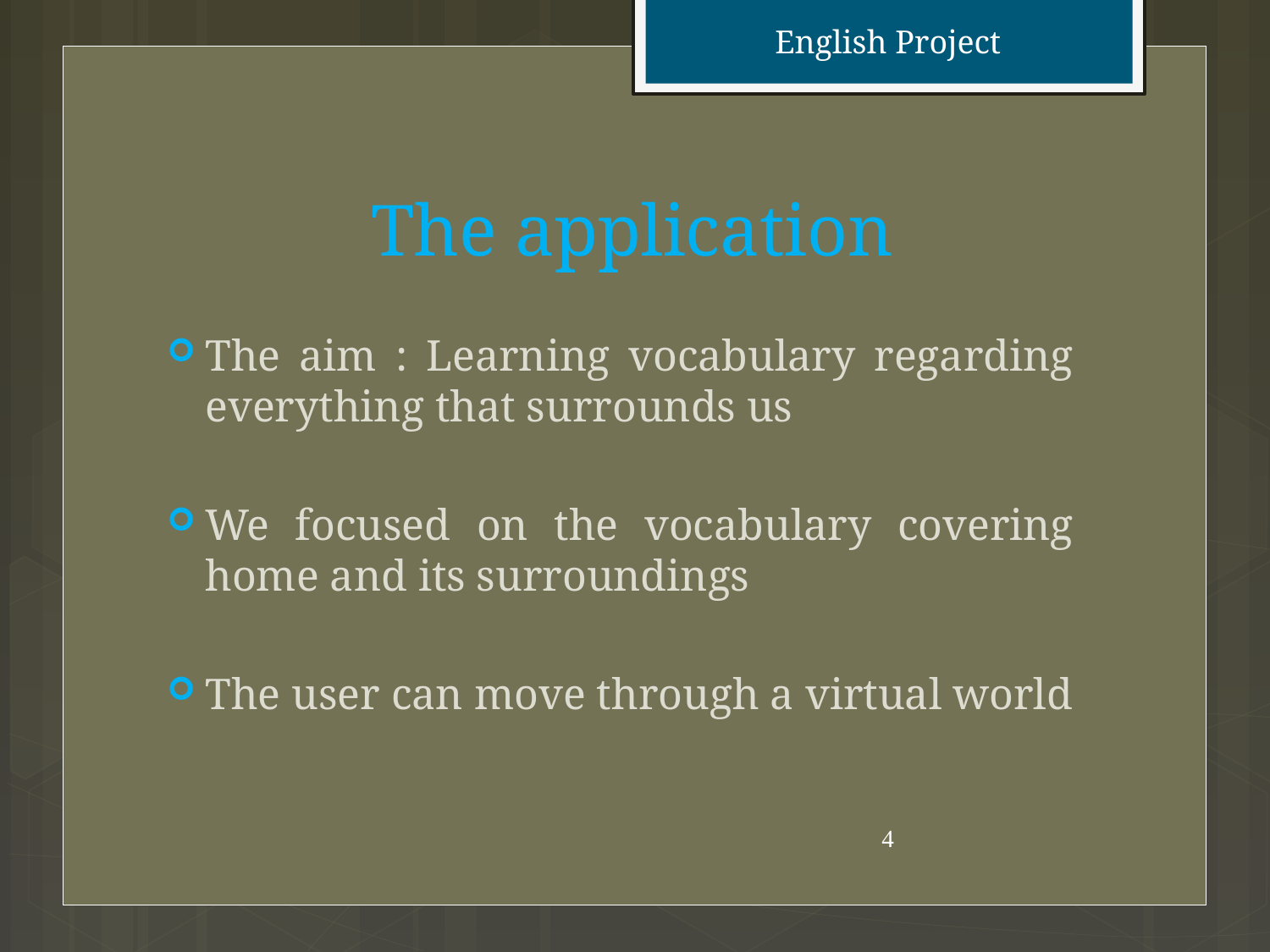

English Project
# The application
The aim : Learning vocabulary regarding everything that surrounds us

We focused on the vocabulary covering home and its surroundings

The user can move through a virtual world
4